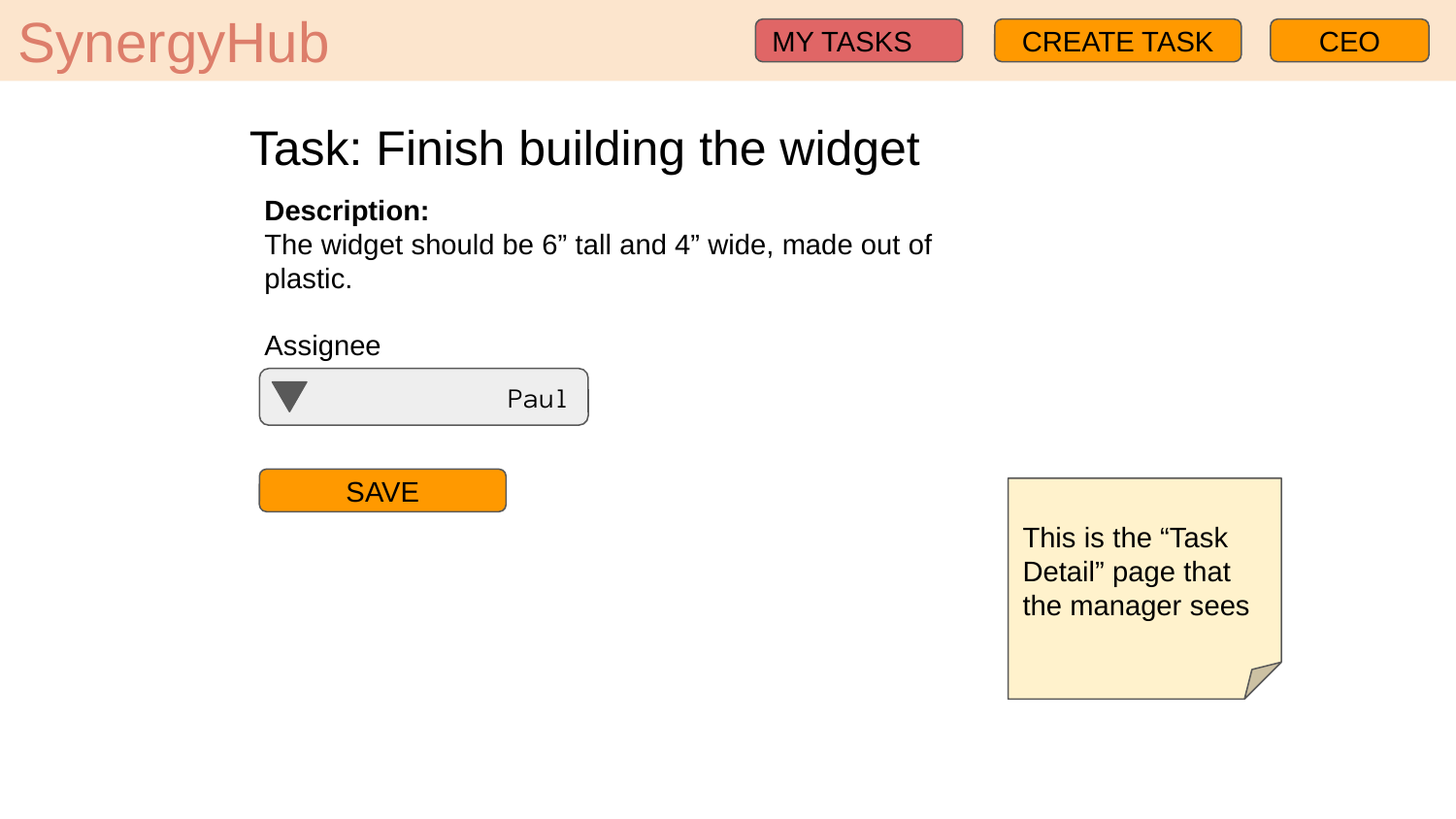

SynergyHub
MY TASKS
CREATE TASK
CEO
Task: Finish building the widget
Description:
The widget should be 6” tall and 4” wide, made out of plastic.

Assignee
Paul

SAVE
This is the “Task Detail” page that the manager sees